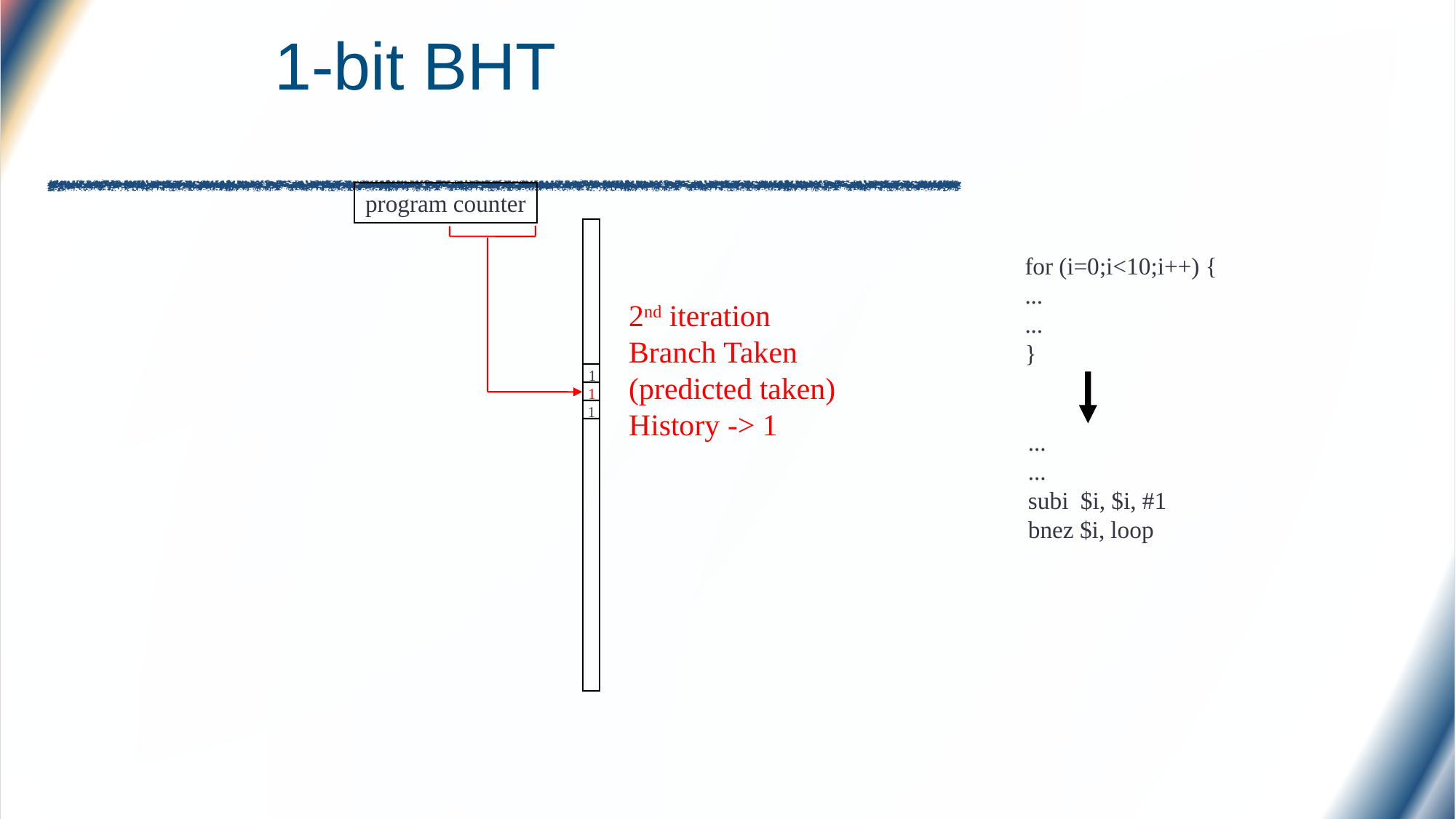

# 1-bit BHT
program counter

for (i=0;i<10;i++) {
...
...
}

...
...
subi  $i, $i, #1
bnez $i, loop
2nd iteration
Branch Taken
(predicted taken)
History -> 1
1

1

1